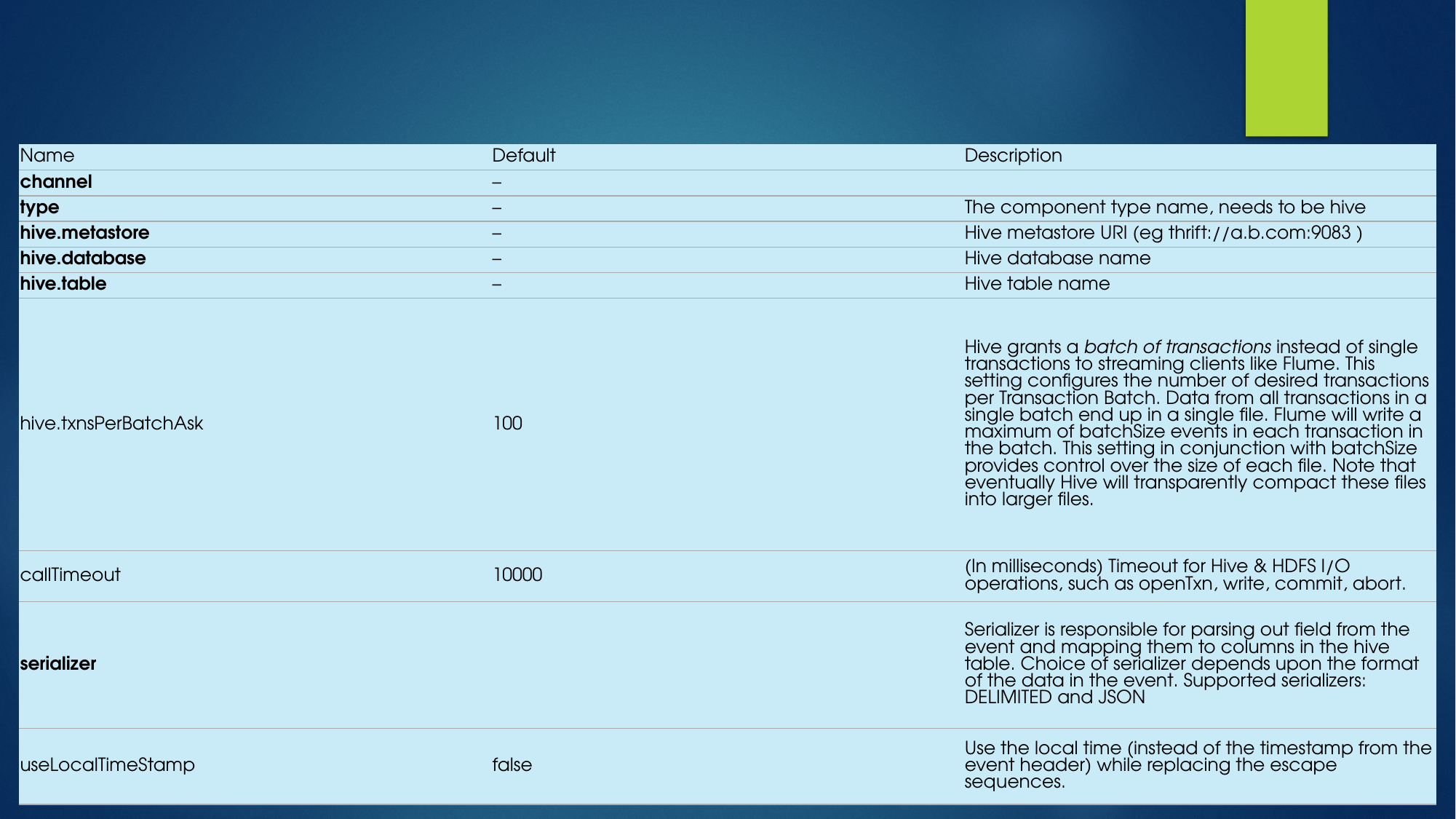

| Name | Default | Description |
| --- | --- | --- |
| channel | – |  |
| type | – | The component type name, needs to be hive |
| hive.metastore | – | Hive metastore URI (eg thrift://a.b.com:9083 ) |
| hive.database | – | Hive database name |
| hive.table | – | Hive table name |
| hive.txnsPerBatchAsk | 100 | Hive grants a batch of transactions instead of single transactions to streaming clients like Flume. This setting configures the number of desired transactions per Transaction Batch. Data from all transactions in a single batch end up in a single file. Flume will write a maximum of batchSize events in each transaction in the batch. This setting in conjunction with batchSize provides control over the size of each file. Note that eventually Hive will transparently compact these files into larger files. |
| callTimeout | 10000 | (In milliseconds) Timeout for Hive & HDFS I/O operations, such as openTxn, write, commit, abort. |
| serializer |  | Serializer is responsible for parsing out field from the event and mapping them to columns in the hive table. Choice of serializer depends upon the format of the data in the event. Supported serializers: DELIMITED and JSON |
| useLocalTimeStamp | false | Use the local time (instead of the timestamp from the event header) while replacing the escape sequences. |